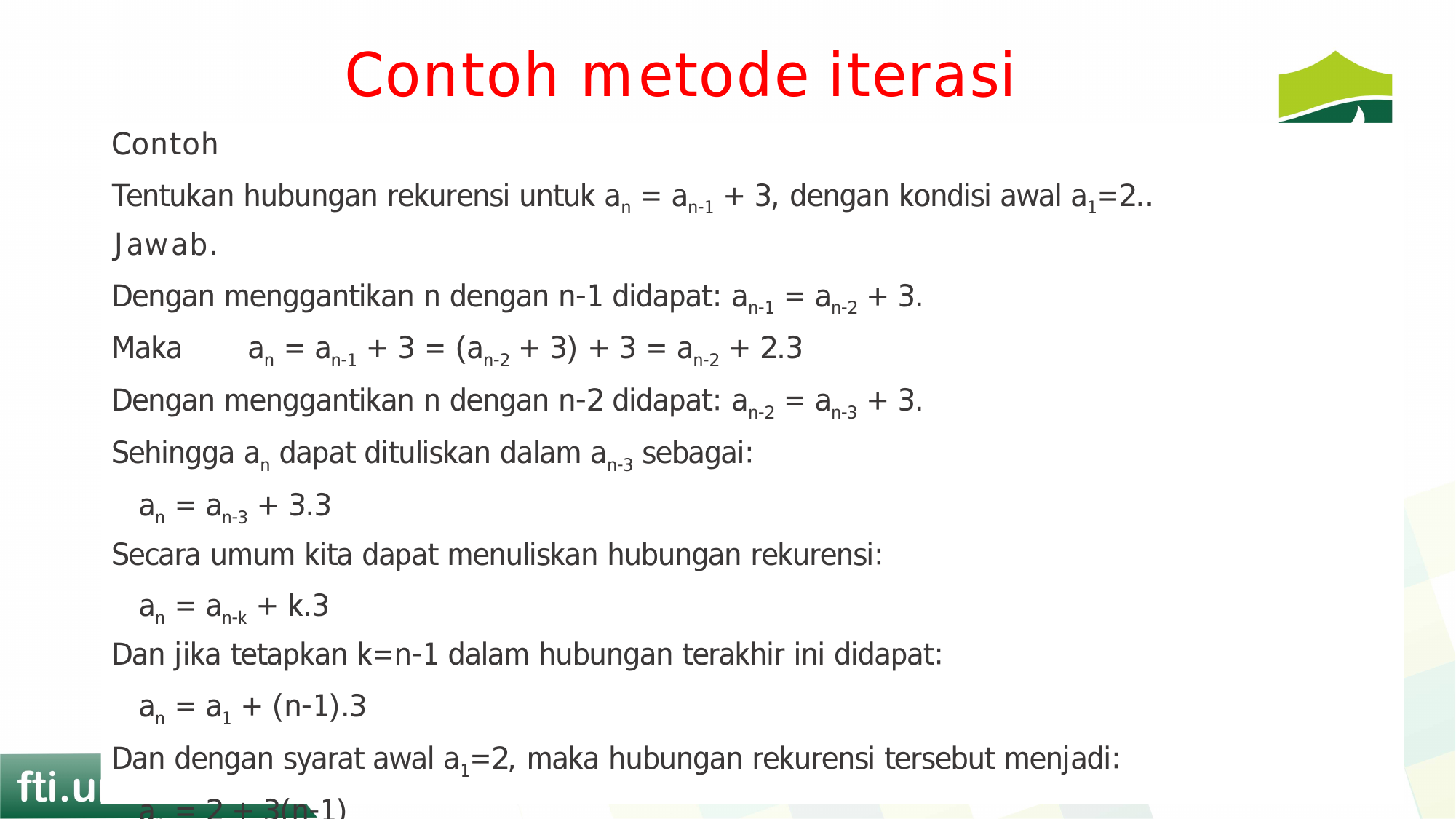

# Contoh metode iterasi
Contoh
Tentukan hubungan rekurensi untuk an = an-1 + 3, dengan kondisi awal a1=2..
Jawab.
Dengan menggantikan n dengan n-1 didapat: an-1 = an-2 + 3.
Maka	an = an-1 + 3 = (an-2 + 3) + 3 = an-2 + 2.3
Dengan menggantikan n dengan n-2 didapat: an-2 = an-3 + 3.
Sehingga an dapat dituliskan dalam an-3 sebagai:
	an = an-3 + 3.3
Secara umum kita dapat menuliskan hubungan rekurensi:
	an = an-k + k.3
Dan jika tetapkan k=n-1 dalam hubungan terakhir ini didapat:
	an = a1 + (n-1).3
Dan dengan syarat awal a1=2, maka hubungan rekurensi tersebut menjadi:
	an = 2 + 3(n-1)